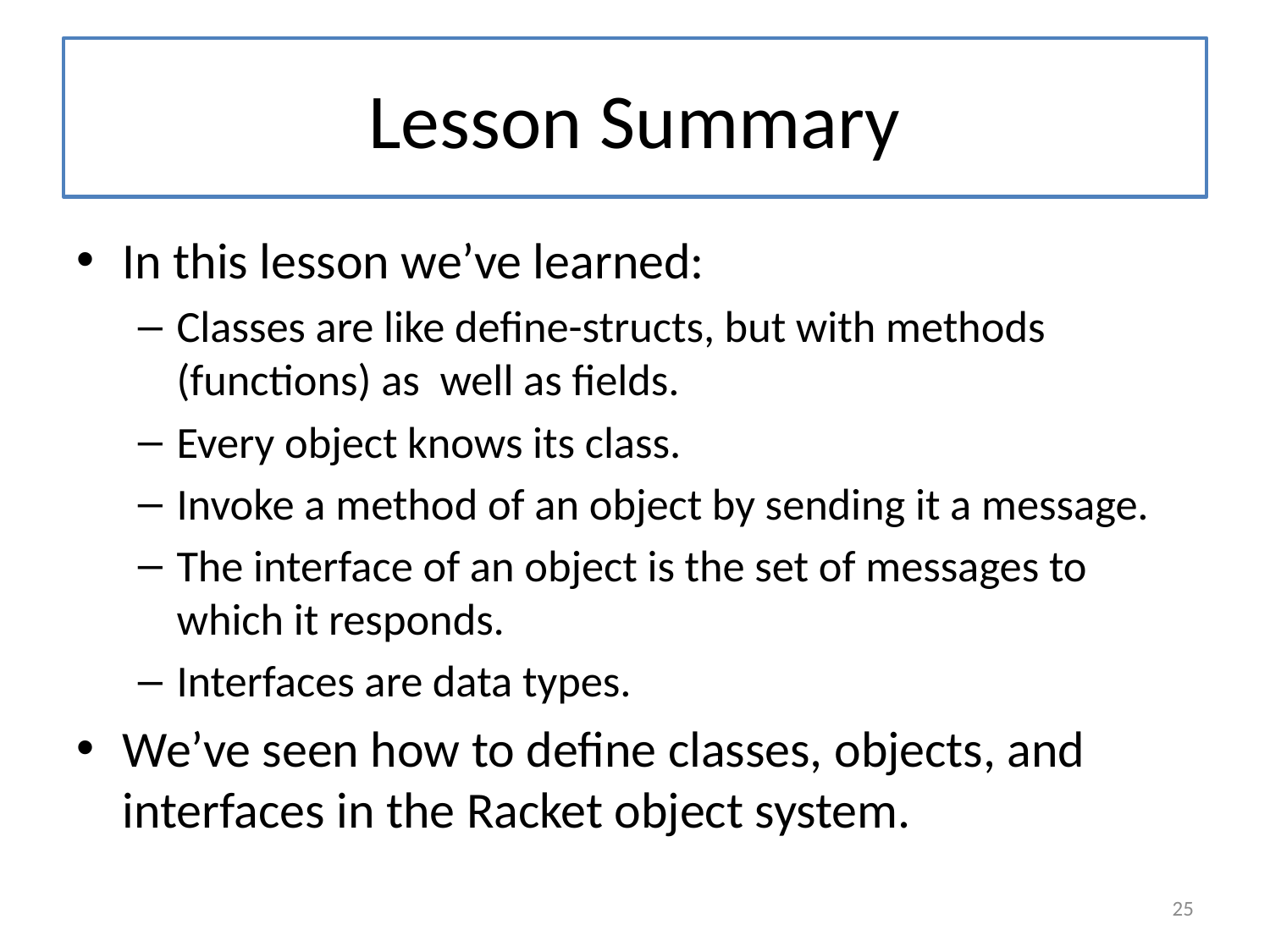

# Lesson Summary
In this lesson we’ve learned:
Classes are like define-structs, but with methods (functions) as  well as fields.
Every object knows its class.
Invoke a method of an object by sending it a message.
The interface of an object is the set of messages to which it responds.
Interfaces are data types.
We’ve seen how to define classes, objects, and interfaces in the Racket object system.
25